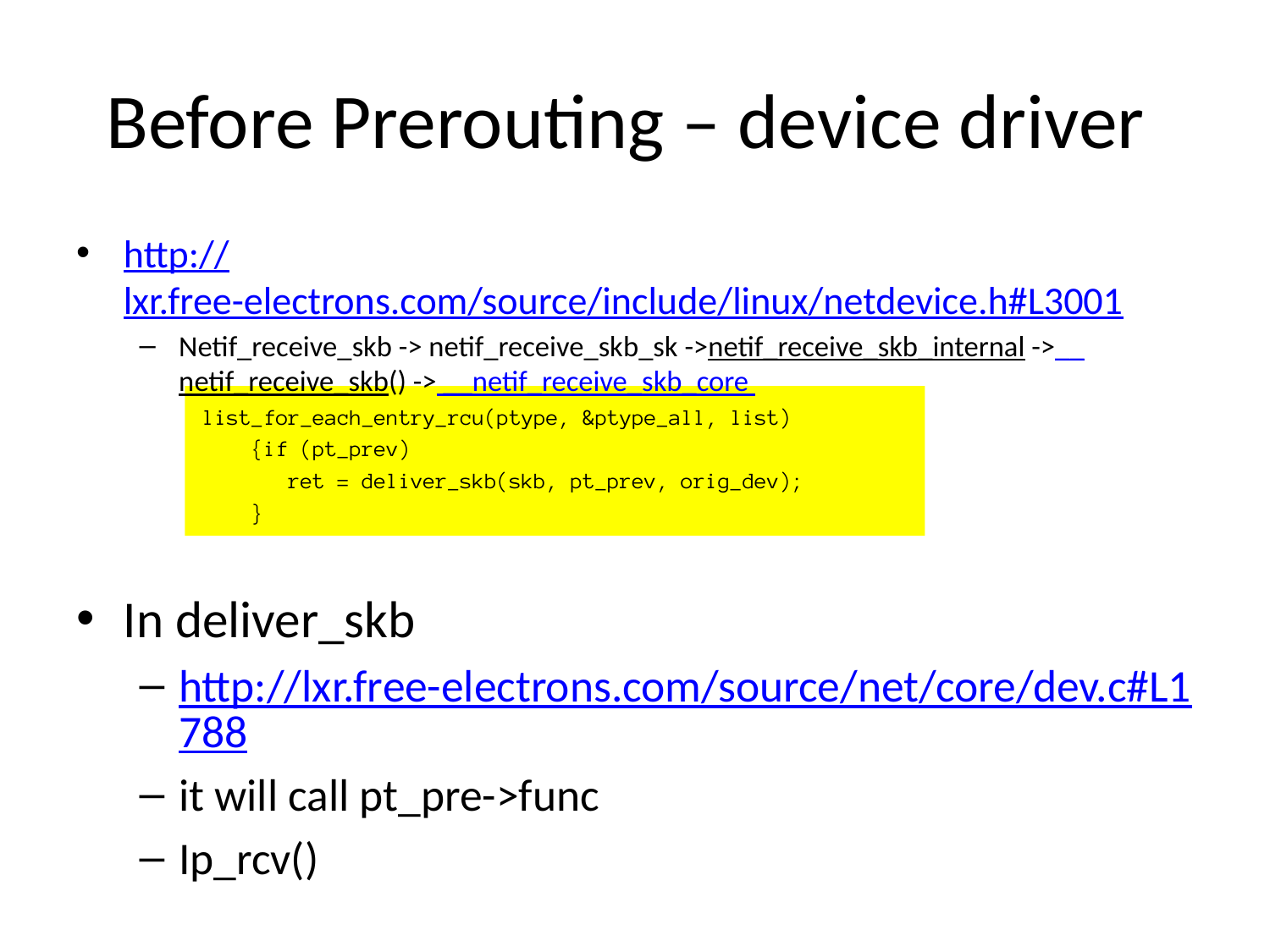

# Before Prerouting – device driver
http://lxr.free-electrons.com/source/include/linux/netdevice.h#L3001
Netif_receive_skb -> netif_receive_skb_sk ->netif_receive_skb_internal ->__netif_receive_skb() -> __netif_receive_skb_core
list_for_each_entry_rcu(ptype, &ptype_all, list)
    {if (pt_prev)
       ret = deliver_skb(skb, pt_prev, orig_dev);
    }

In deliver_skb
http://lxr.free-electrons.com/source/net/core/dev.c#L1788
it will call pt_pre->func
Ip_rcv()